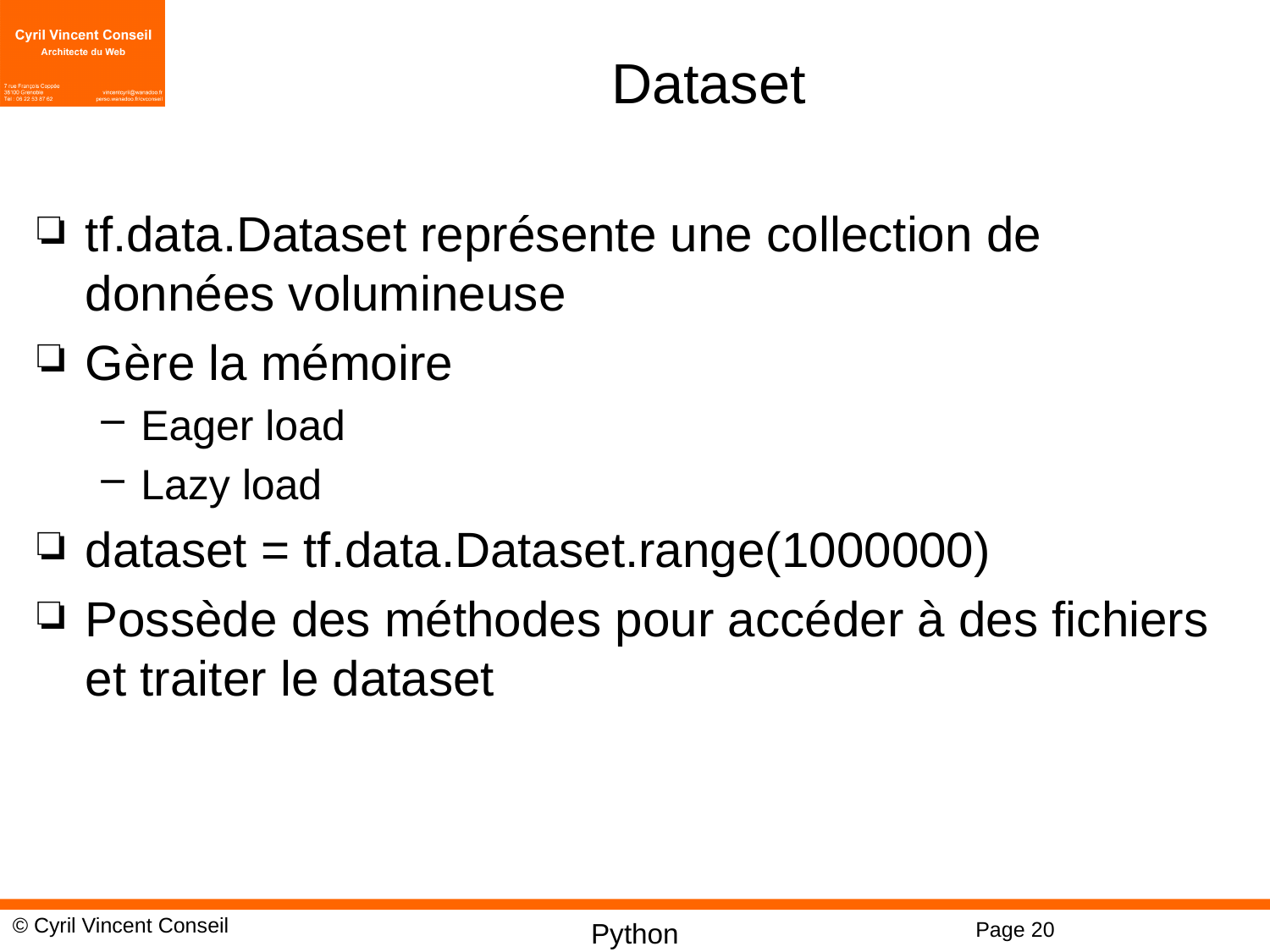

# Dataset
tf.data.Dataset représente une collection de données volumineuse
Gère la mémoire
Eager load
Lazy load
dataset = tf.data.Dataset.range(1000000)
Possède des méthodes pour accéder à des fichiers et traiter le dataset